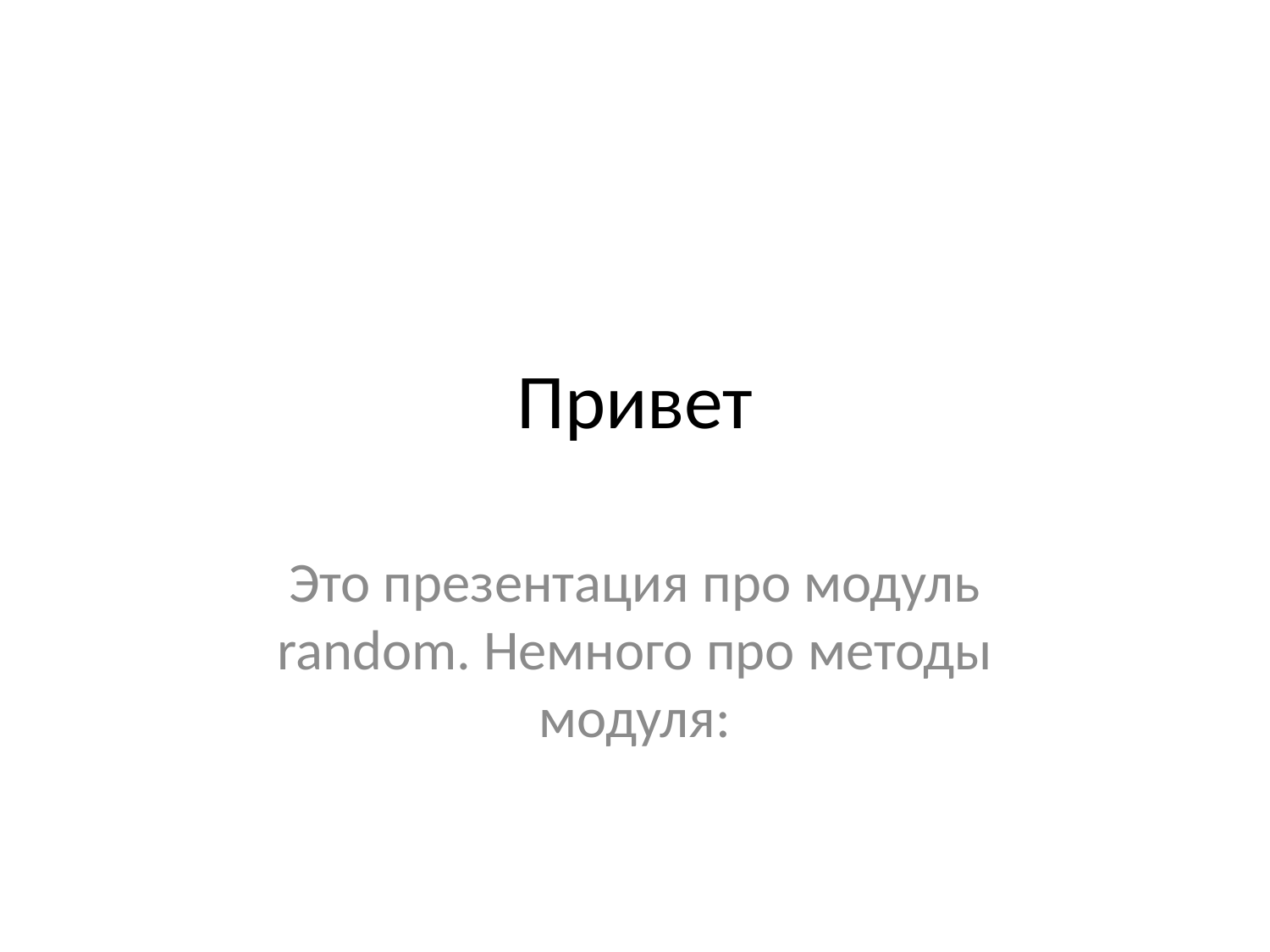

# Привет
Это презентация про модуль random. Немного про методы модуля: